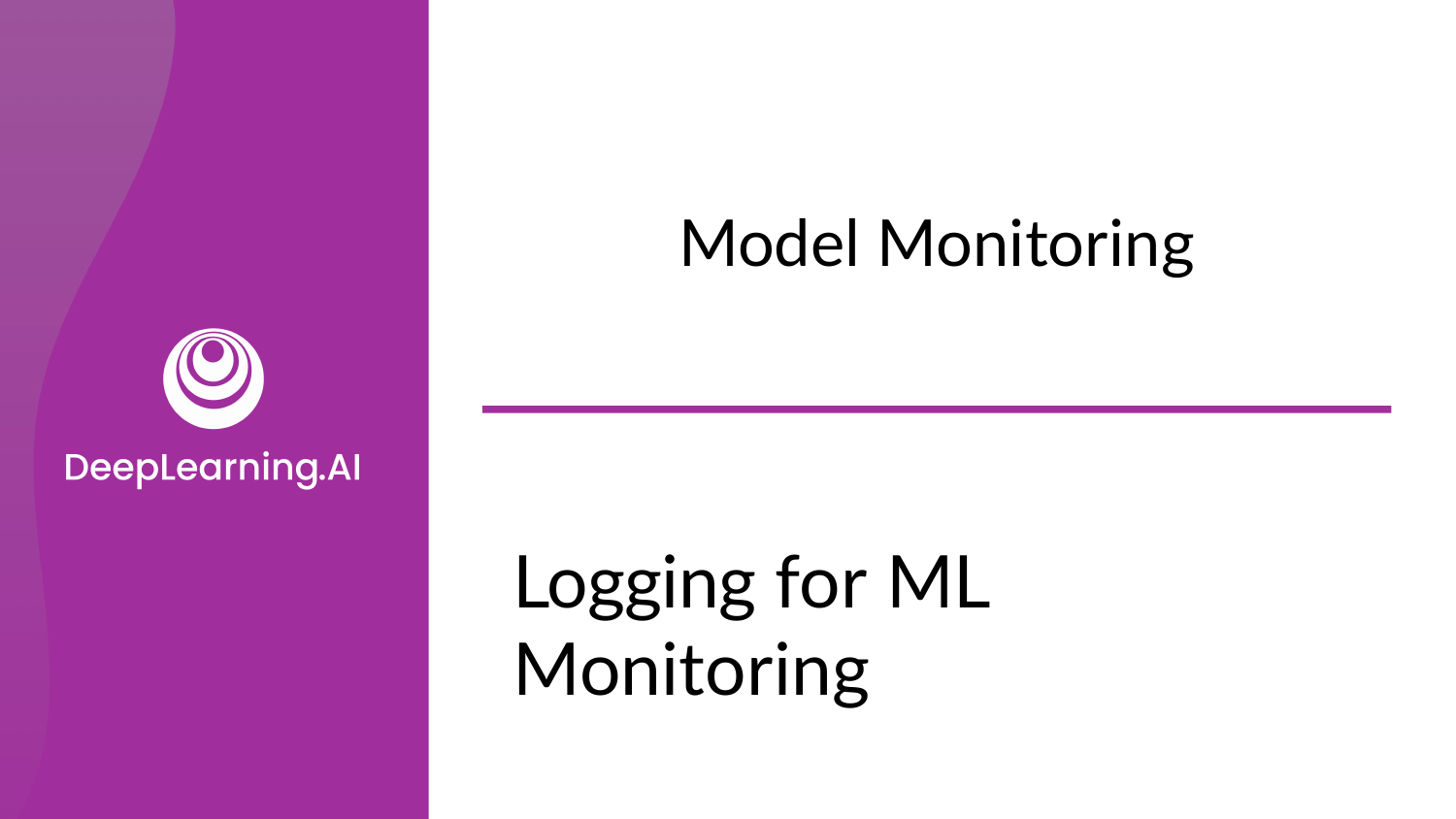

# Model Monitoring
Logging for ML Monitoring